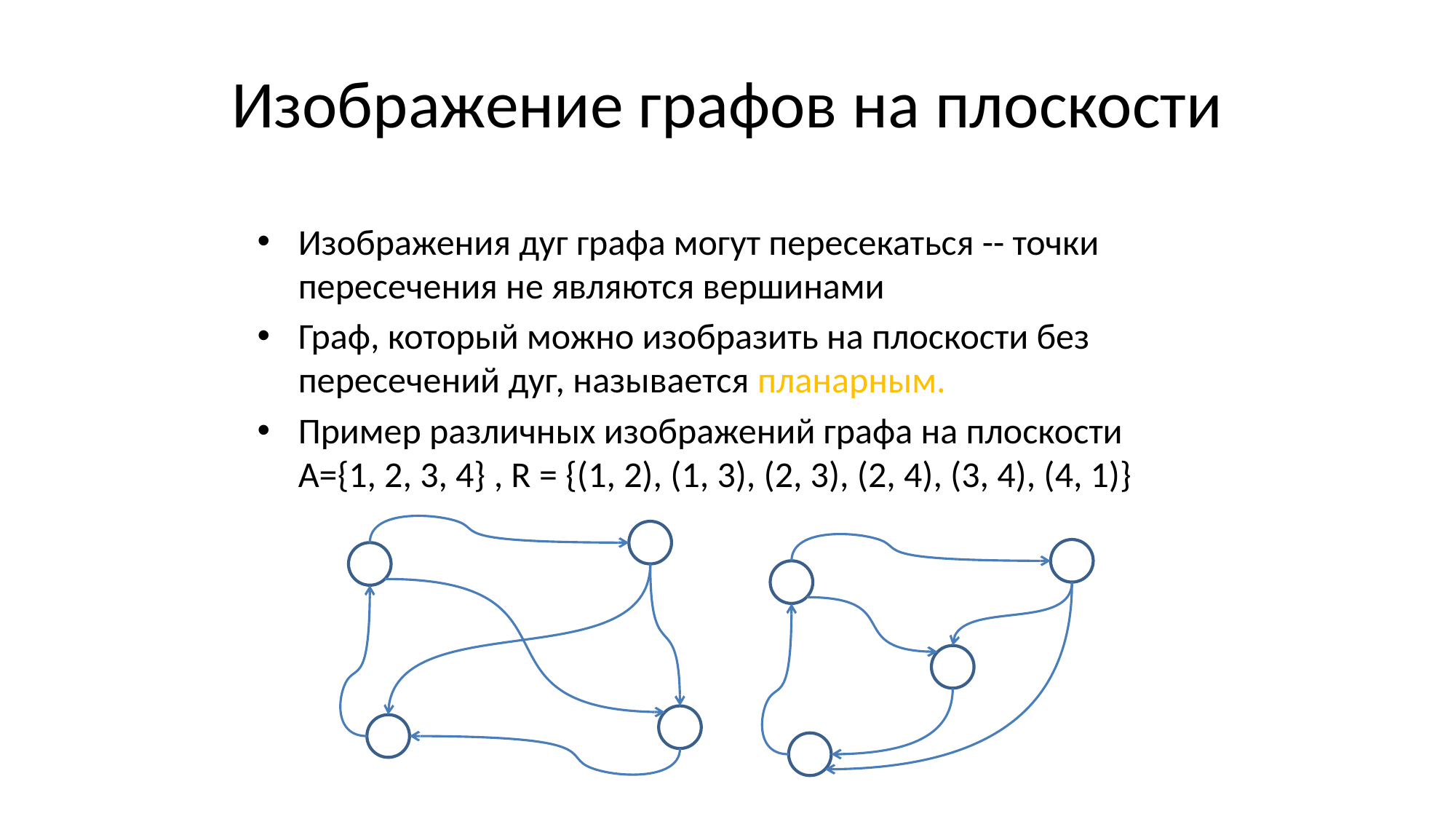

# Изображение графов на плоскости
Изображения дуг графа могут пересекаться -- точки пересечения не являются вершинами
Граф, который можно изобразить на плоскости без пересечений дуг, называется планарным.
Пример различных изображений графа на плоскости
A={1, 2, 3, 4} , R = {(1, 2), (1, 3), (2, 3), (2, 4), (3, 4), (4, 1)}
2
2
1
1
3
3
4
4